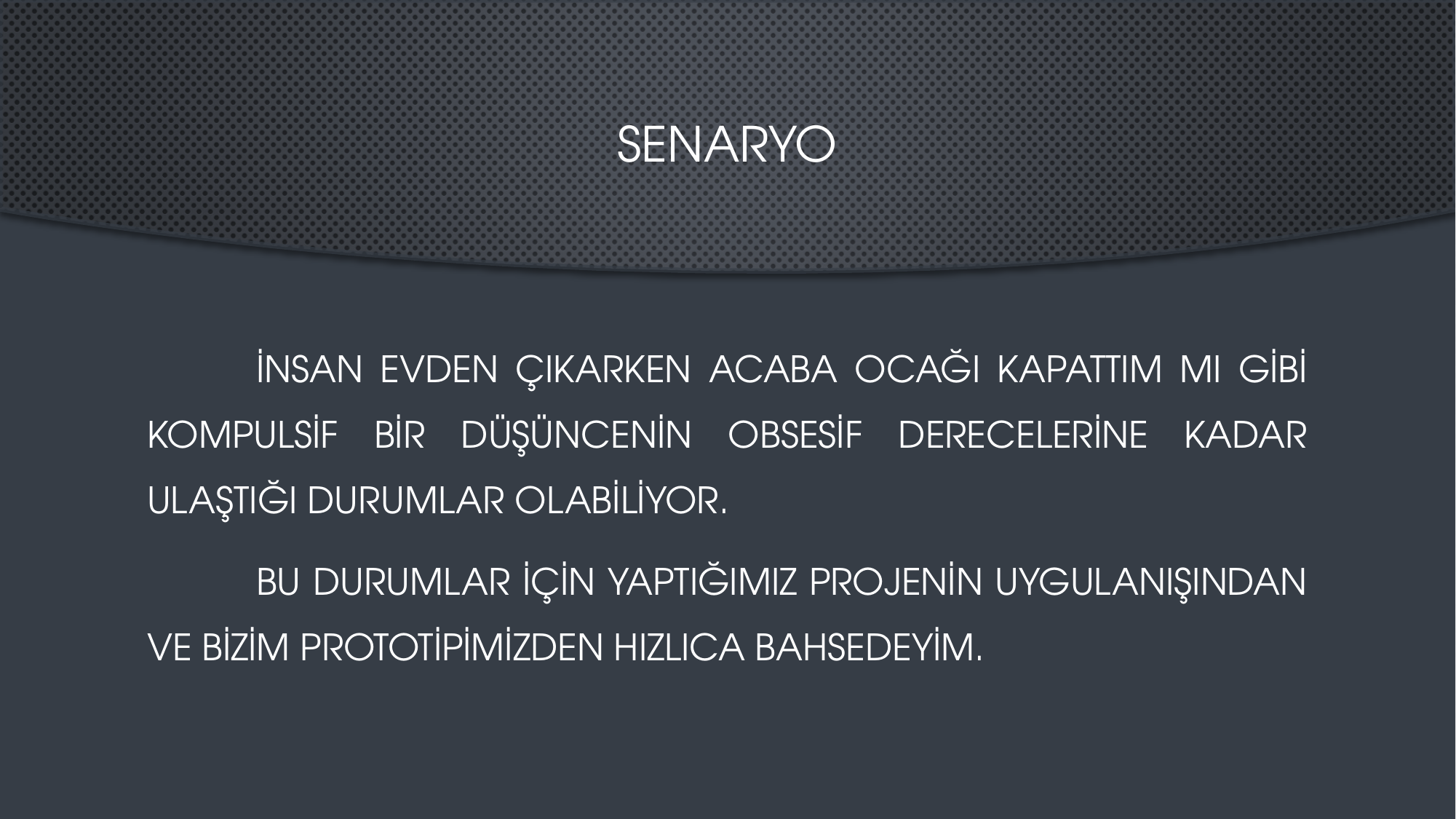

# Senaryo
	İnsan evden çıkarken acaba ocağı kapattım mı gibi kompulsif bir düşüncenin obsesif derecelerine kadar ulaştığı durumlar olabiliyor.
	Bu durumlar için yaptığımız projenin uygulanışından ve bizim prototipimizden hızlıca bahsedeyim.